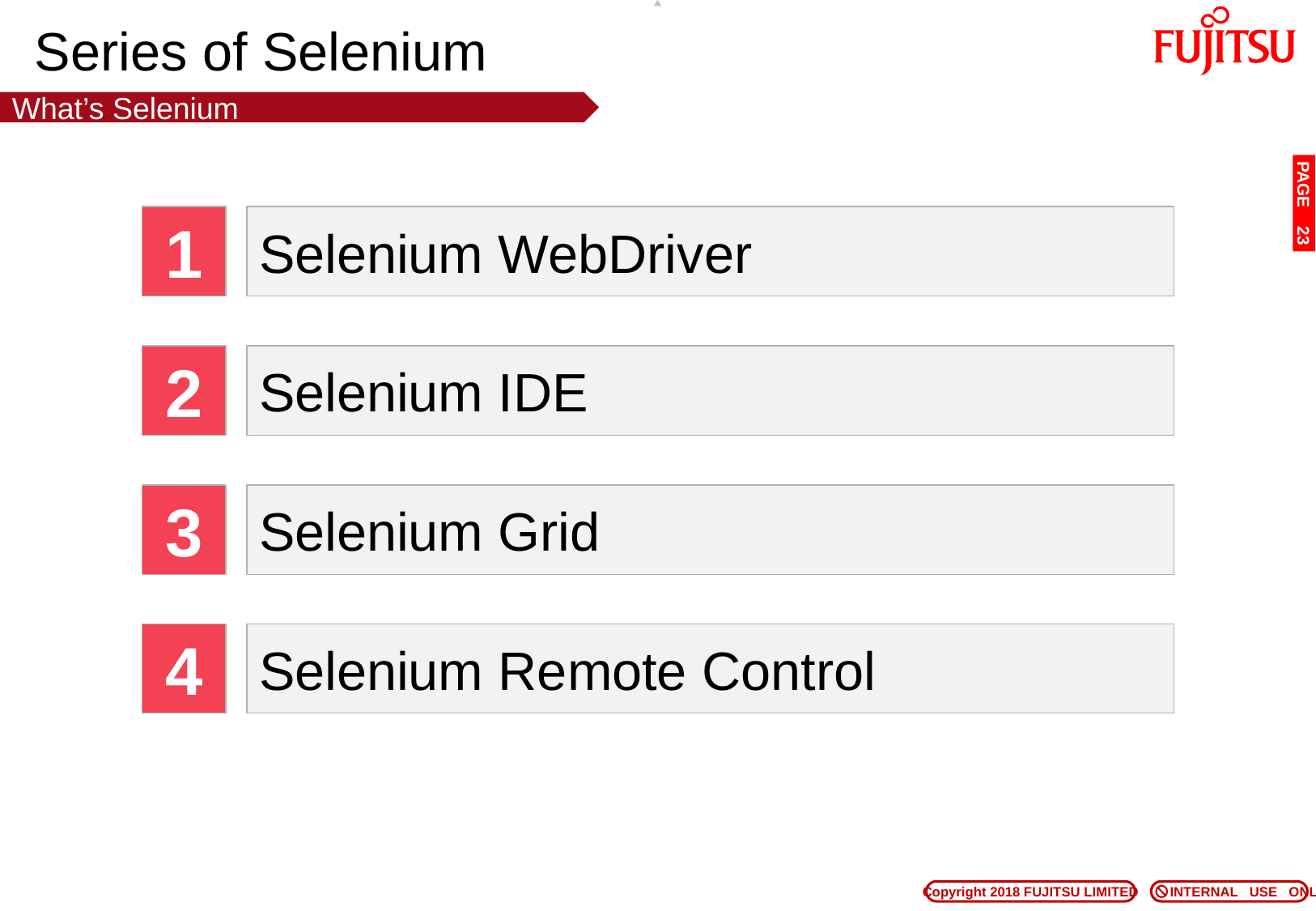

# Series of Selenium
What’s Selenium
PAGE    23
1
Selenium WebDriver
2
Selenium IDE
3
Selenium Grid
4
Selenium Remote Control